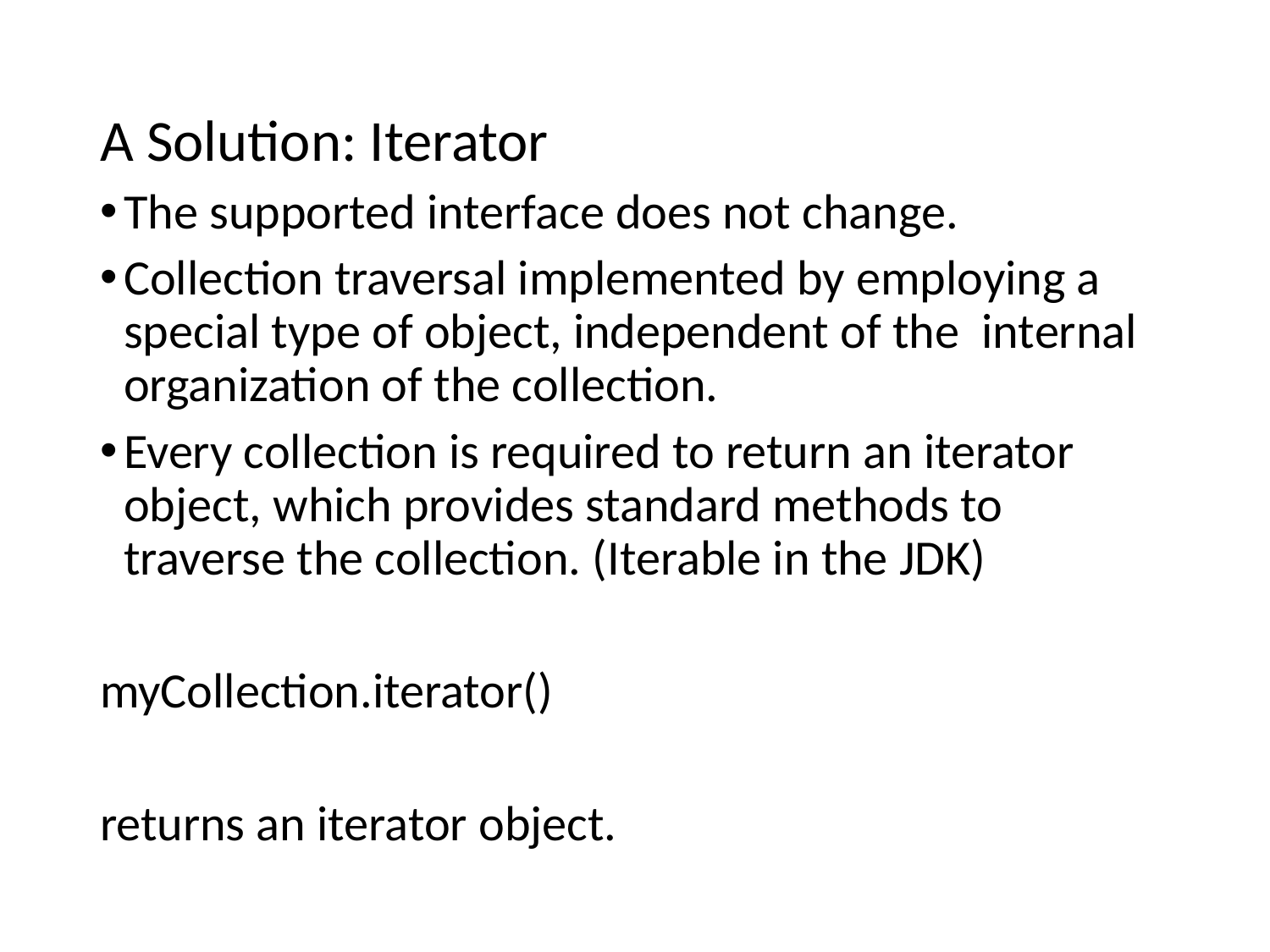

# A Solution: Iterator
The supported interface does not change.
Collection traversal implemented by employing a special type of object, independent of the  internal organization of the collection.
Every collection is required to return an iterator object, which provides standard methods to traverse the collection. (Iterable in the JDK)

myCollection.iterator()

returns an iterator object.